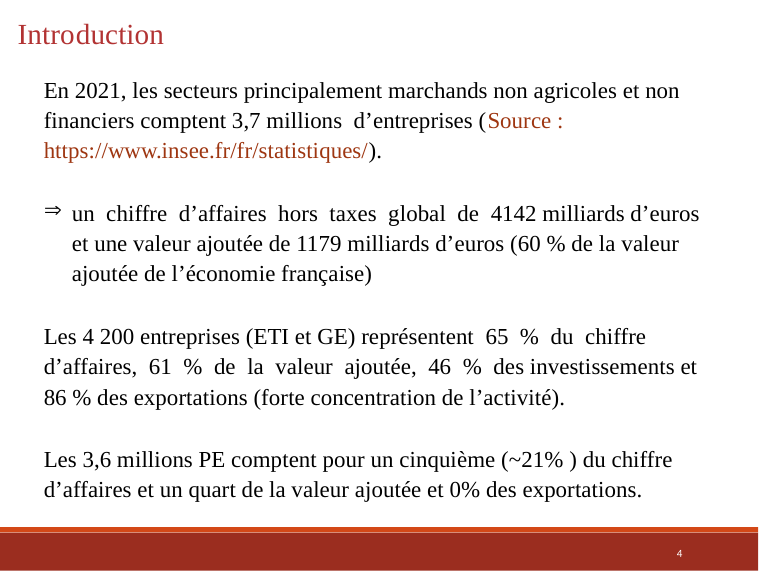

Introduction
En 2021, les secteurs principalement marchands non agricoles et non financiers comptent 3,7 millions  d’entreprises (Source : https://www.insee.fr/fr/statistiques/).

un  chiffre  d’affaires  hors  taxes  global  de  4142 milliards d’euros et une valeur ajoutée de 1179 milliards d’euros (60 % de la valeur ajoutée de l’économie française)

Les 4 200 entreprises (ETI et GE) représentent  65  %  du  chiffre  d’affaires,  61  %  de  la  valeur  ajoutée,  46  %  des investissements et 86 % des exportations (forte concentration de l’activité).

Les 3,6 millions PE comptent pour un cinquième (~21% ) du chiffre d’affaires et un quart de la valeur ajoutée et 0% des exportations.

4